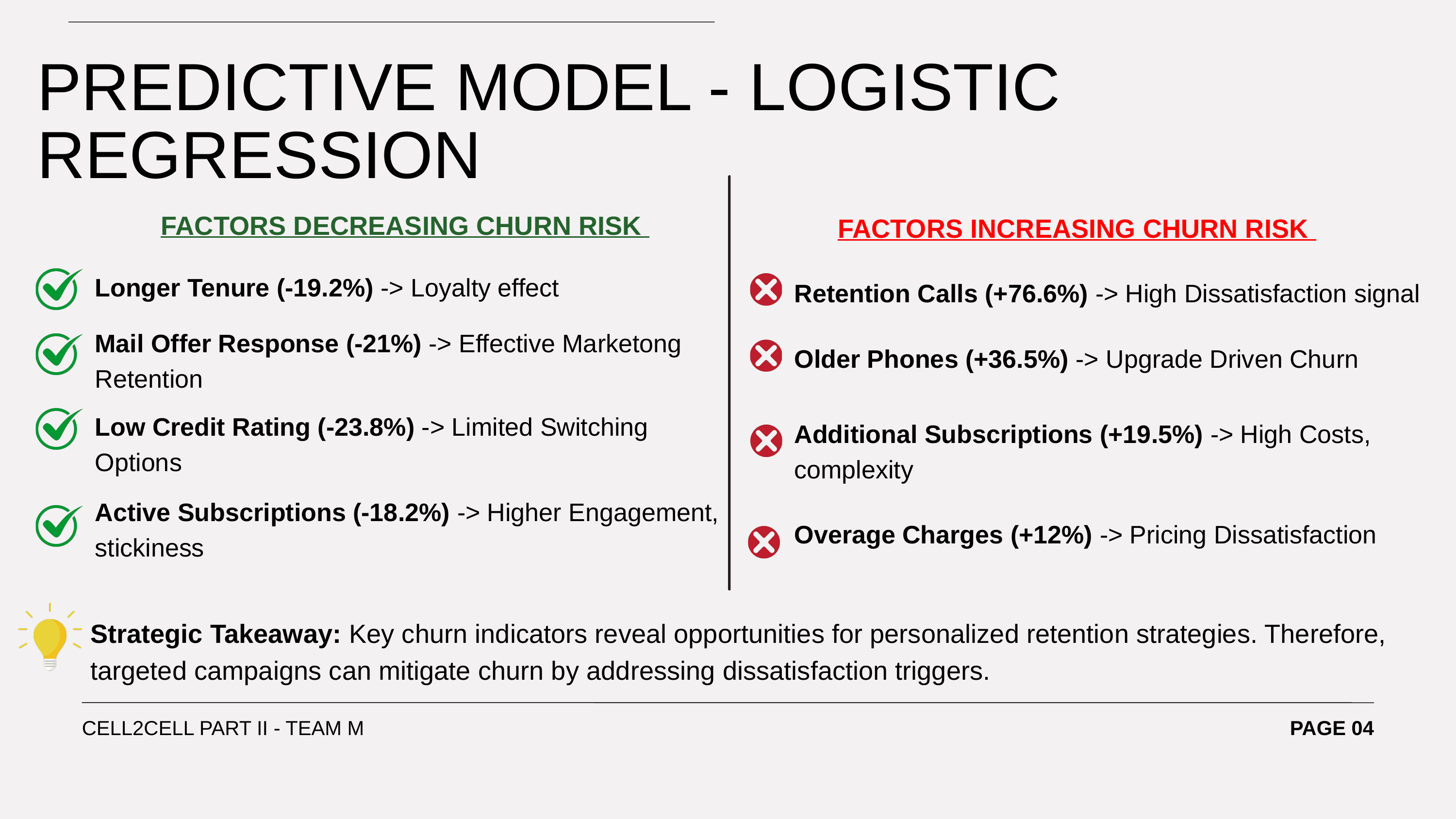

PREDICTIVE MODEL - LOGISTIC REGRESSION

FACTORS DECREASING CHURN RISK
Longer Tenure (-19.2%) -> Loyalty effect

Mail Offer Response (-21%) -> Effective Marketong Retention

Low Credit Rating (-23.8%) -> Limited Switching Options

Active Subscriptions (-18.2%) -> Higher Engagement, stickiness

FACTORS INCREASING CHURN RISK
Retention Calls (+76.6%) -> High Dissatisfaction signal

Older Phones (+36.5%) -> Upgrade Driven Churn

Additional Subscriptions (+19.5%) -> High Costs, complexity

Overage Charges (+12%) -> Pricing Dissatisfaction

Strategic Takeaway: Key churn indicators reveal opportunities for personalized retention strategies. Therefore,
targeted campaigns can mitigate churn by addressing dissatisfaction triggers.

CELL2CELL PART II - TEAM M
PAGE 04